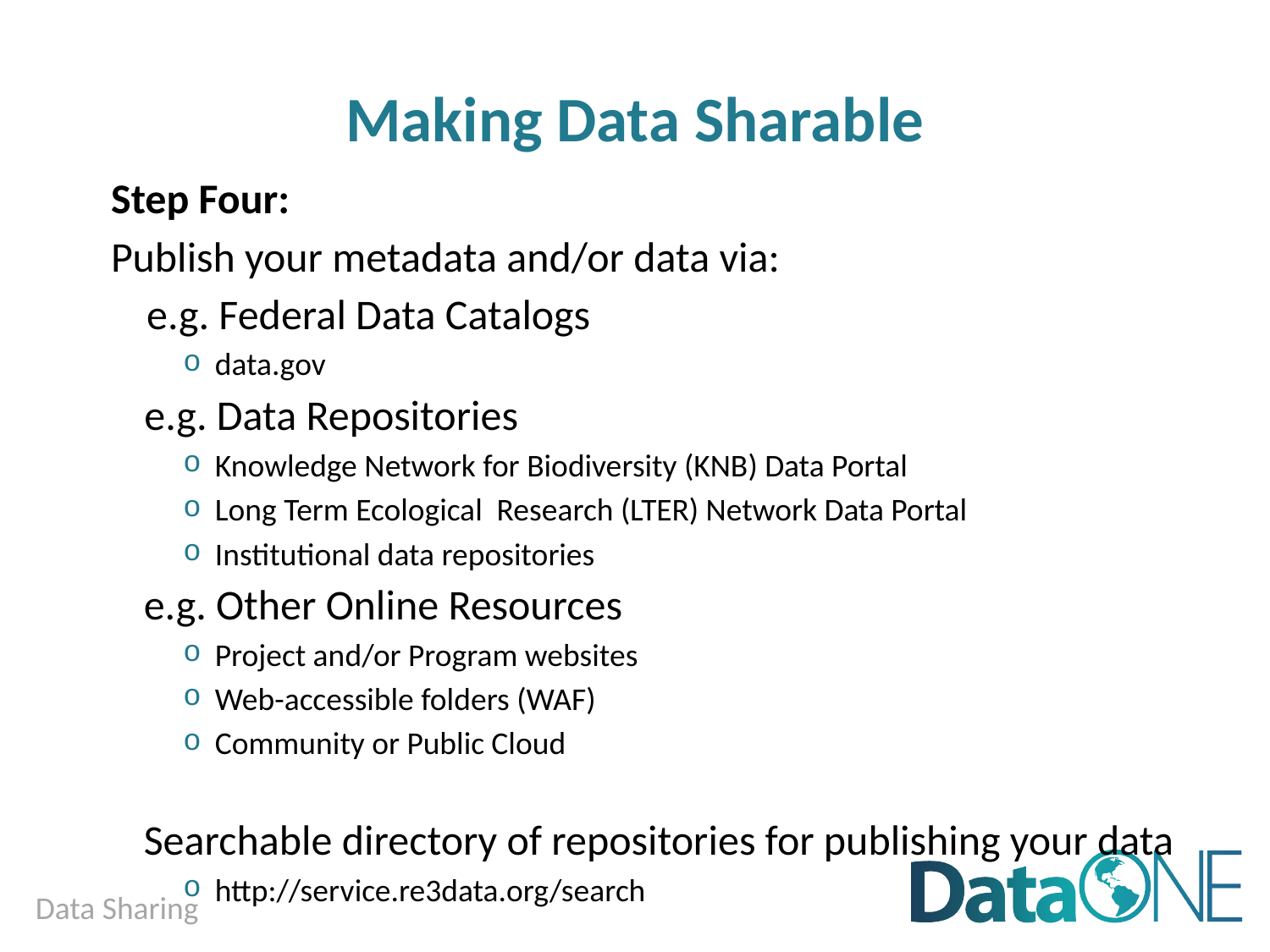

# Making Data Sharable
Step Four:
Publish your metadata and/or data via:
	e.g. Federal Data Catalogs
data.gov
e.g. Data Repositories
Knowledge Network for Biodiversity (KNB) Data Portal
Long Term Ecological  Research (LTER) Network Data Portal
Institutional data repositories
e.g. Other Online Resources
Project and/or Program websites
Web-accessible folders (WAF)
Community or Public Cloud

Searchable directory of repositories for publishing your data
http://service.re3data.org/search